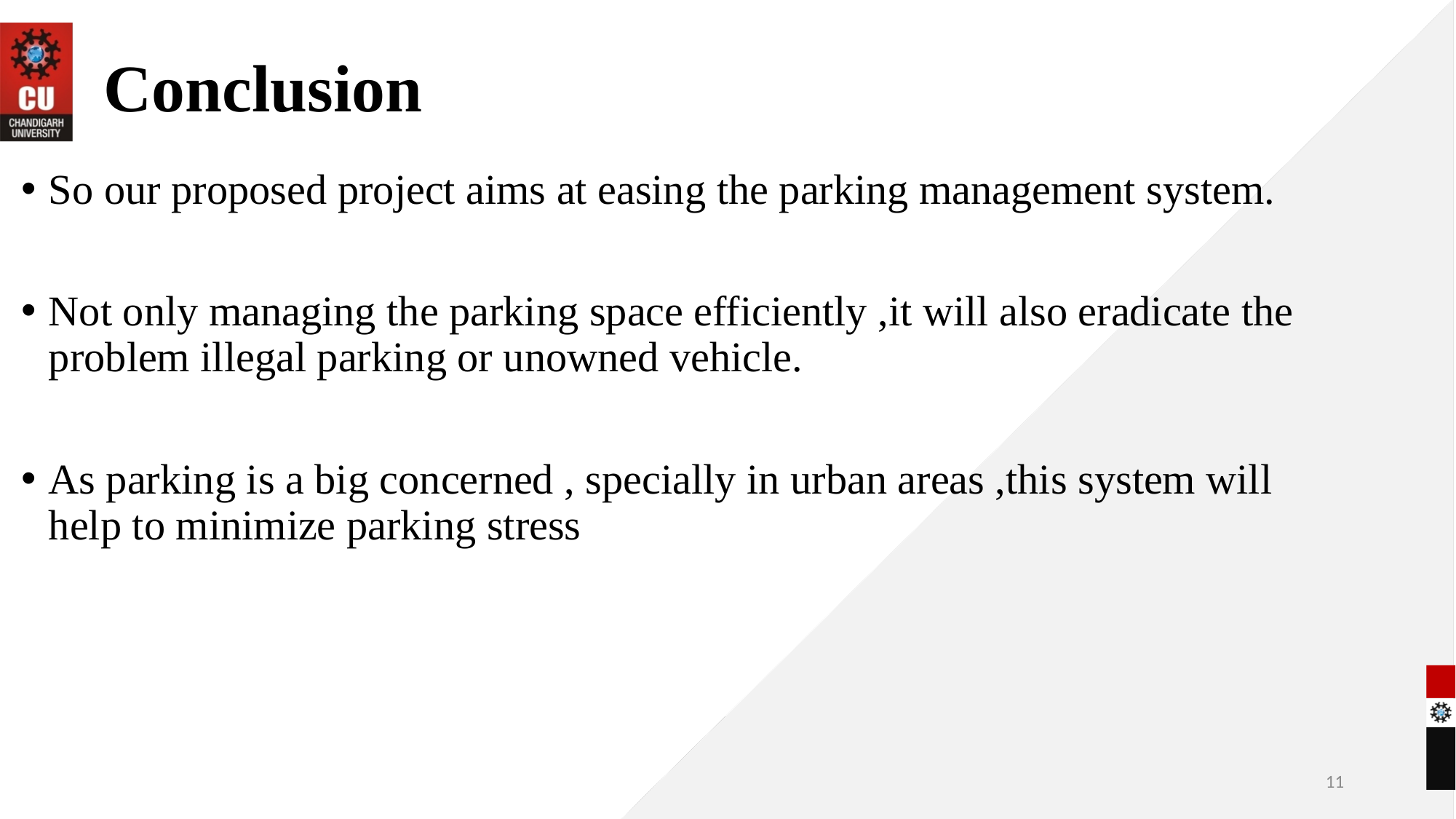

# Conclusion
So our proposed project aims at easing the parking management system.

Not only managing the parking space efficiently ,it will also eradicate the problem illegal parking or unowned vehicle.

As parking is a big concerned , specially in urban areas ,this system will help to minimize parking stress
11